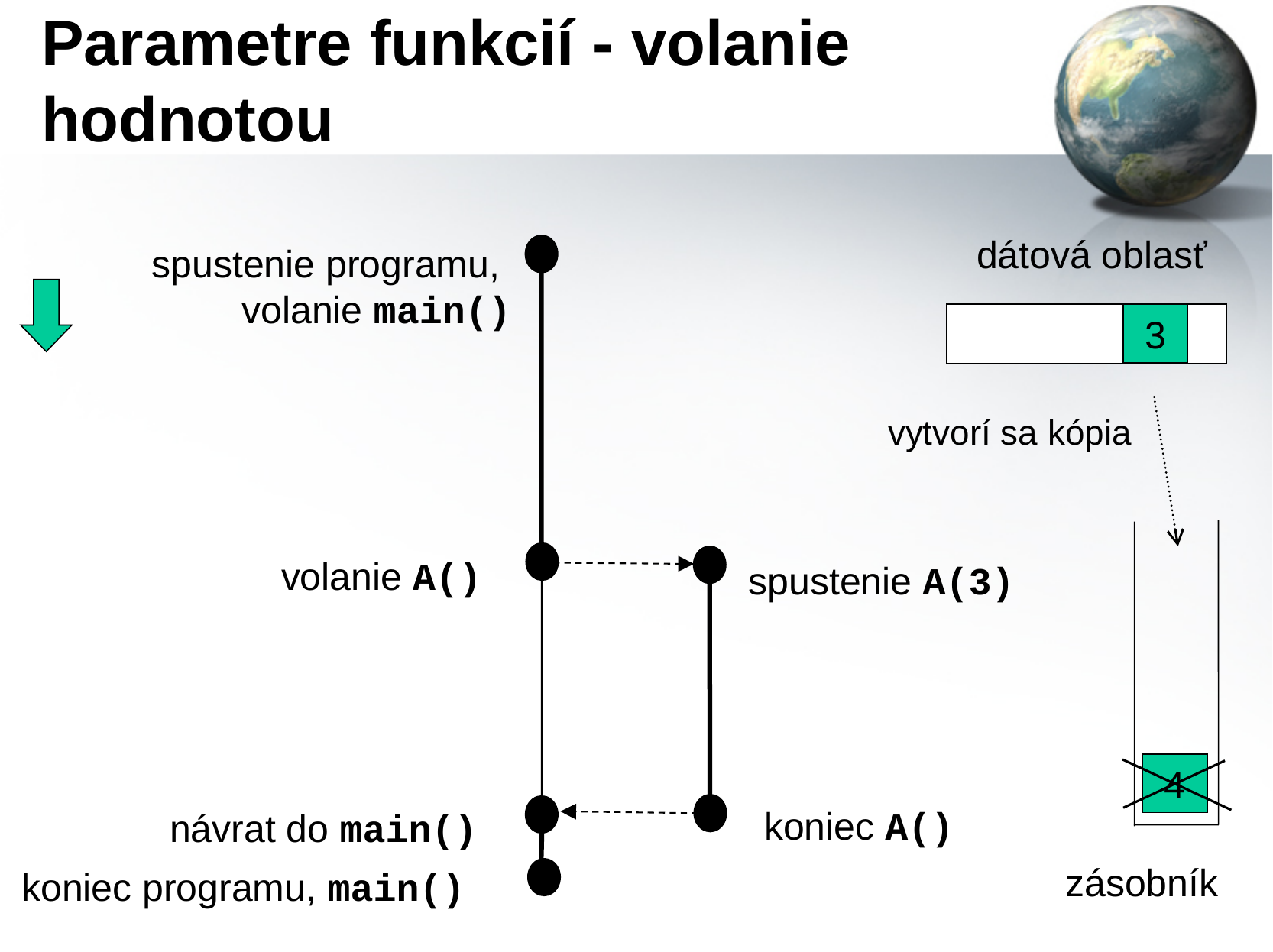

# Parametre funkcií - volanie hodnotou
dátová oblasť
spustenie programu,
volanie main()

3

vytvorí sa kópia

volanie A()

spustenie A(3)

3
4

koniec A()

návrat do main()

zásobník
koniec programu, main()